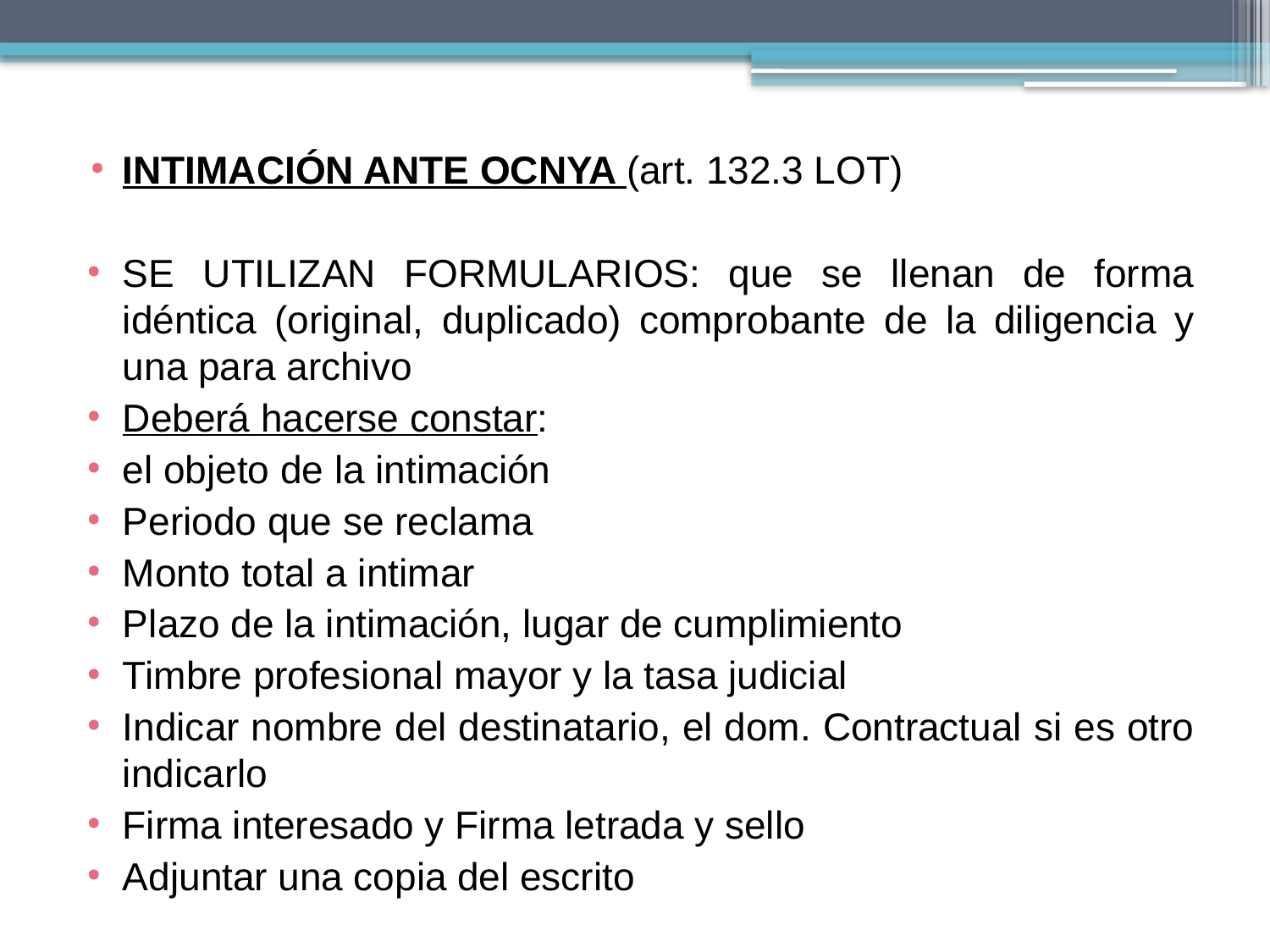

INTIMACIÓN ANTE OCNYA (art. 132.3 LOT)

SE UTILIZAN FORMULARIOS: que se llenan de forma idéntica (original, duplicado) comprobante de la diligencia y una para archivo
Deberá hacerse constar:
el objeto de la intimación
Periodo que se reclama
Monto total a intimar
Plazo de la intimación, lugar de cumplimiento
Timbre profesional mayor y la tasa judicial
Indicar nombre del destinatario, el dom. Contractual si es otro indicarlo
Firma interesado y Firma letrada y sello
Adjuntar una copia del escrito